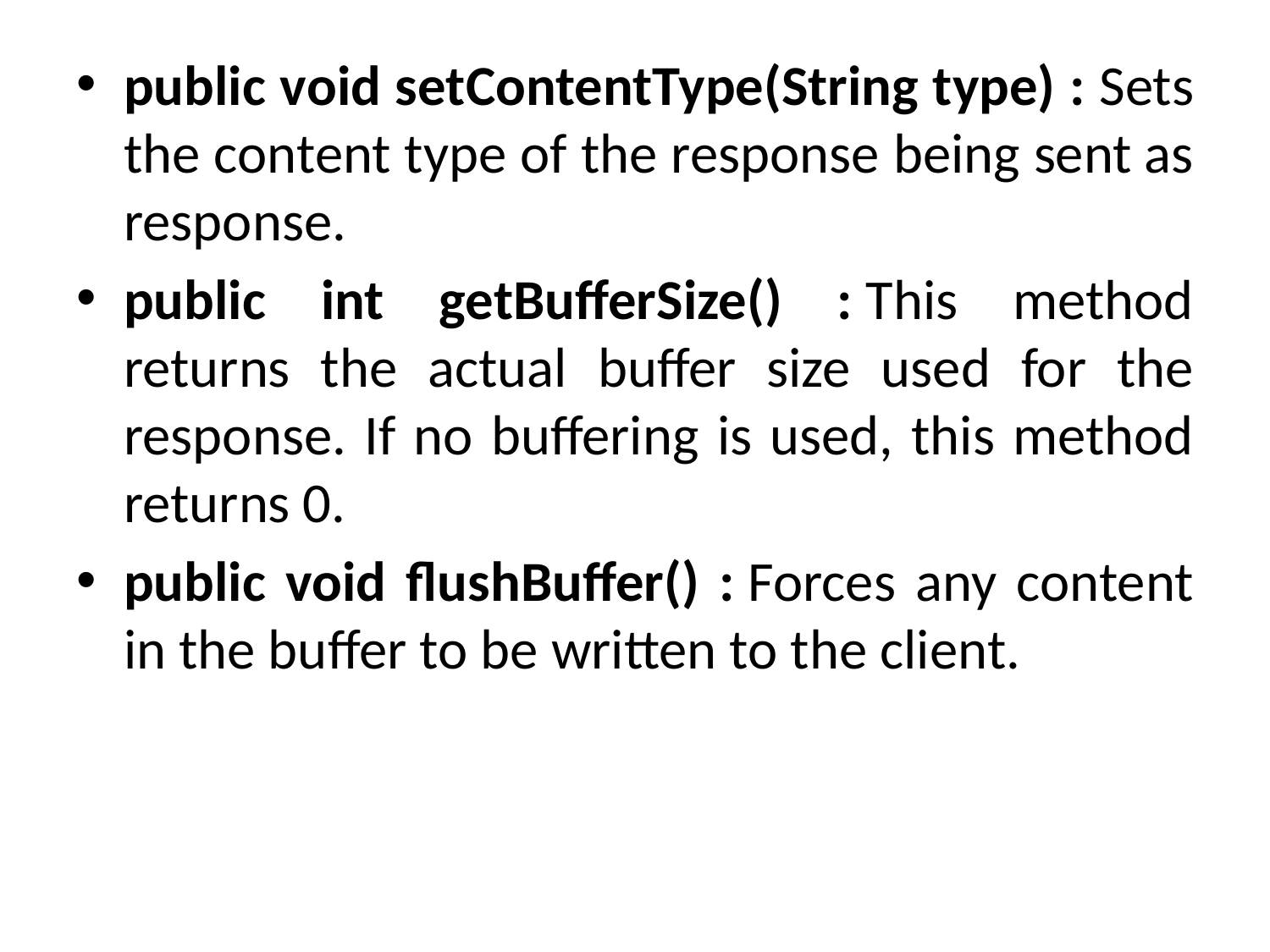

public void setContentType(String type) : Sets the content type of the response being sent as response.
public int getBufferSize() : This method returns the actual buffer size used for the response. If no buffering is used, this method returns 0.
public void flushBuffer() : Forces any content in the buffer to be written to the client.